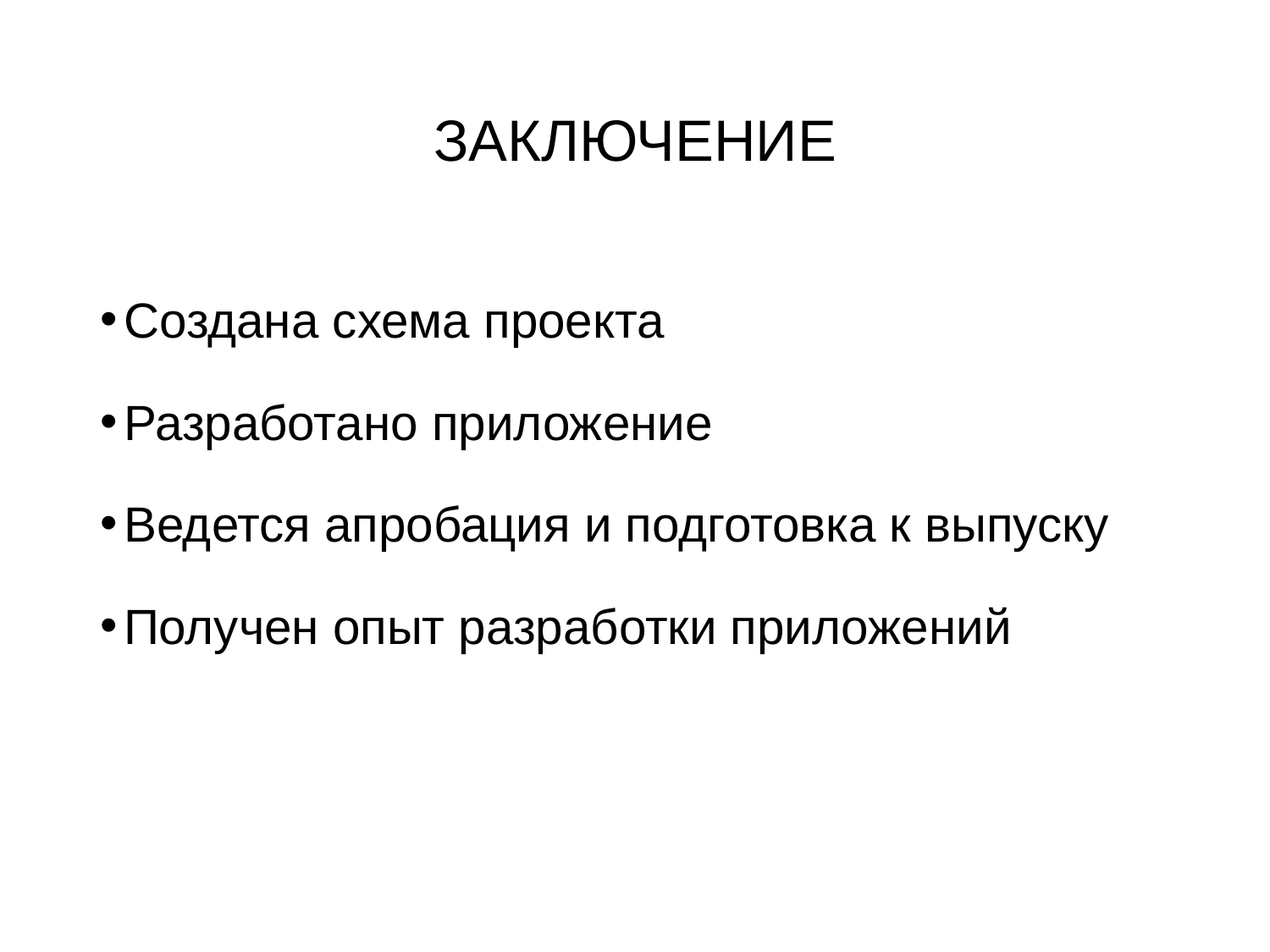

# ЗАКЛЮЧЕНИЕ
Создана схема проекта
Разработано приложение
Ведется апробация и подготовка к выпуску
Получен опыт разработки приложений